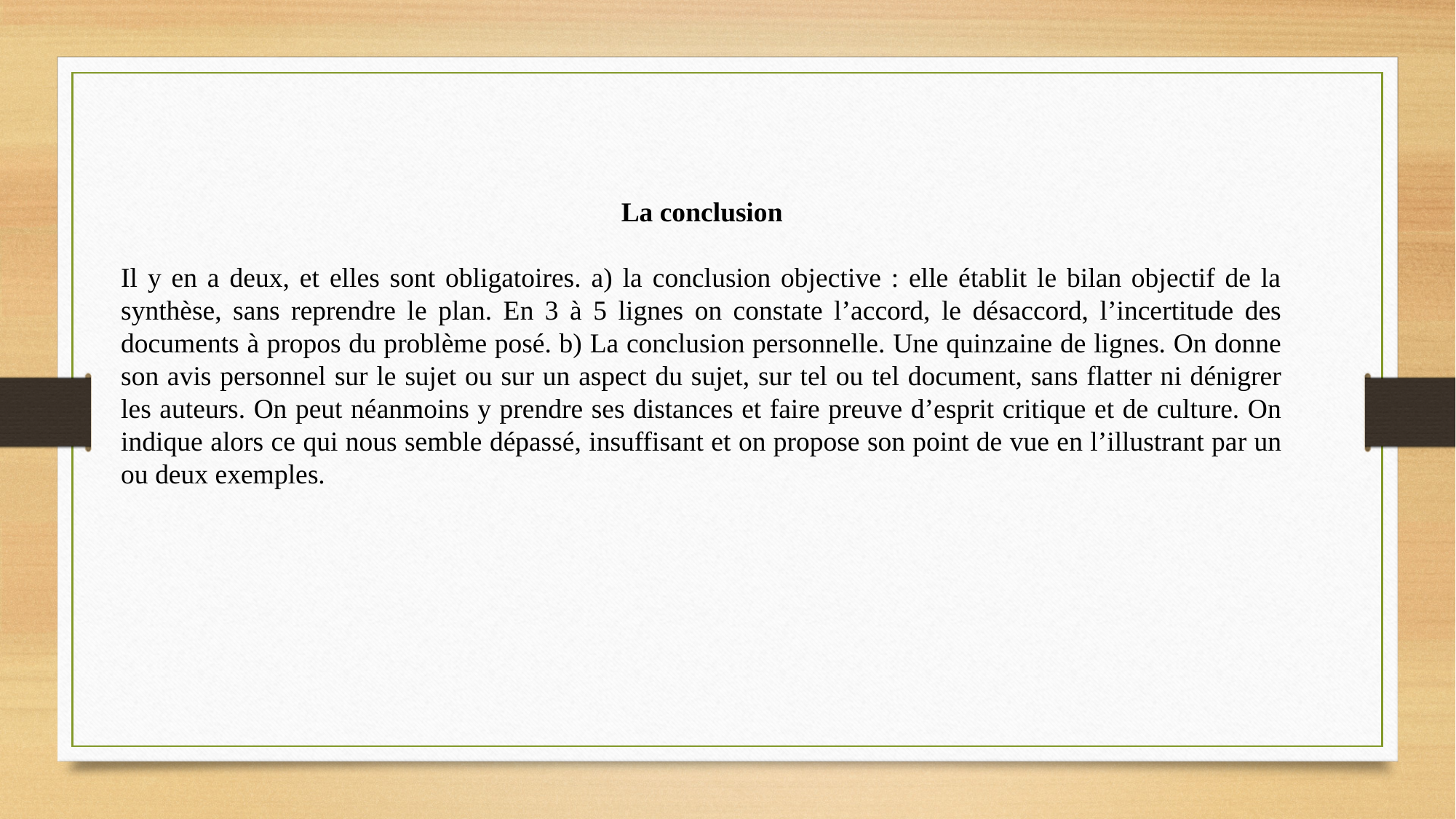

La conclusion

Il y en a deux, et elles sont obligatoires. a) la conclusion objective : elle établit le bilan objectif de la synthèse, sans reprendre le plan. En 3 à 5 lignes on constate l’accord, le désaccord, l’incertitude des documents à propos du problème posé. b) La conclusion personnelle. Une quinzaine de lignes. On donne son avis personnel sur le sujet ou sur un aspect du sujet, sur tel ou tel document, sans flatter ni dénigrer les auteurs. On peut néanmoins y prendre ses distances et faire preuve d’esprit critique et de culture. On indique alors ce qui nous semble dépassé, insuffisant et on propose son point de vue en l’illustrant par un ou deux exemples.